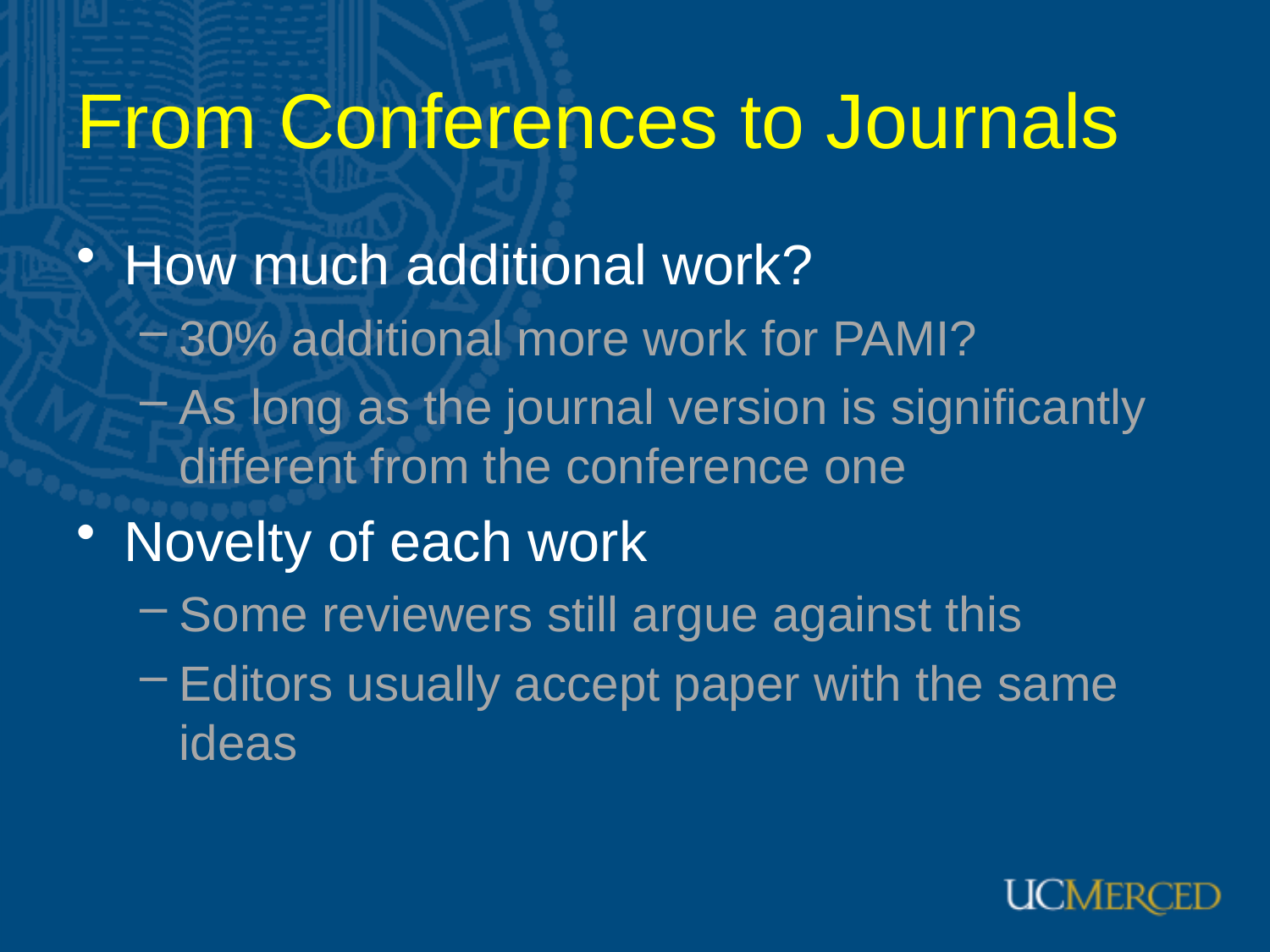

# From Conferences to Journals
How much additional work?
30% additional more work for PAMI?
As long as the journal version is significantly different from the conference one
Novelty of each work
Some reviewers still argue against this
Editors usually accept paper with the same ideas